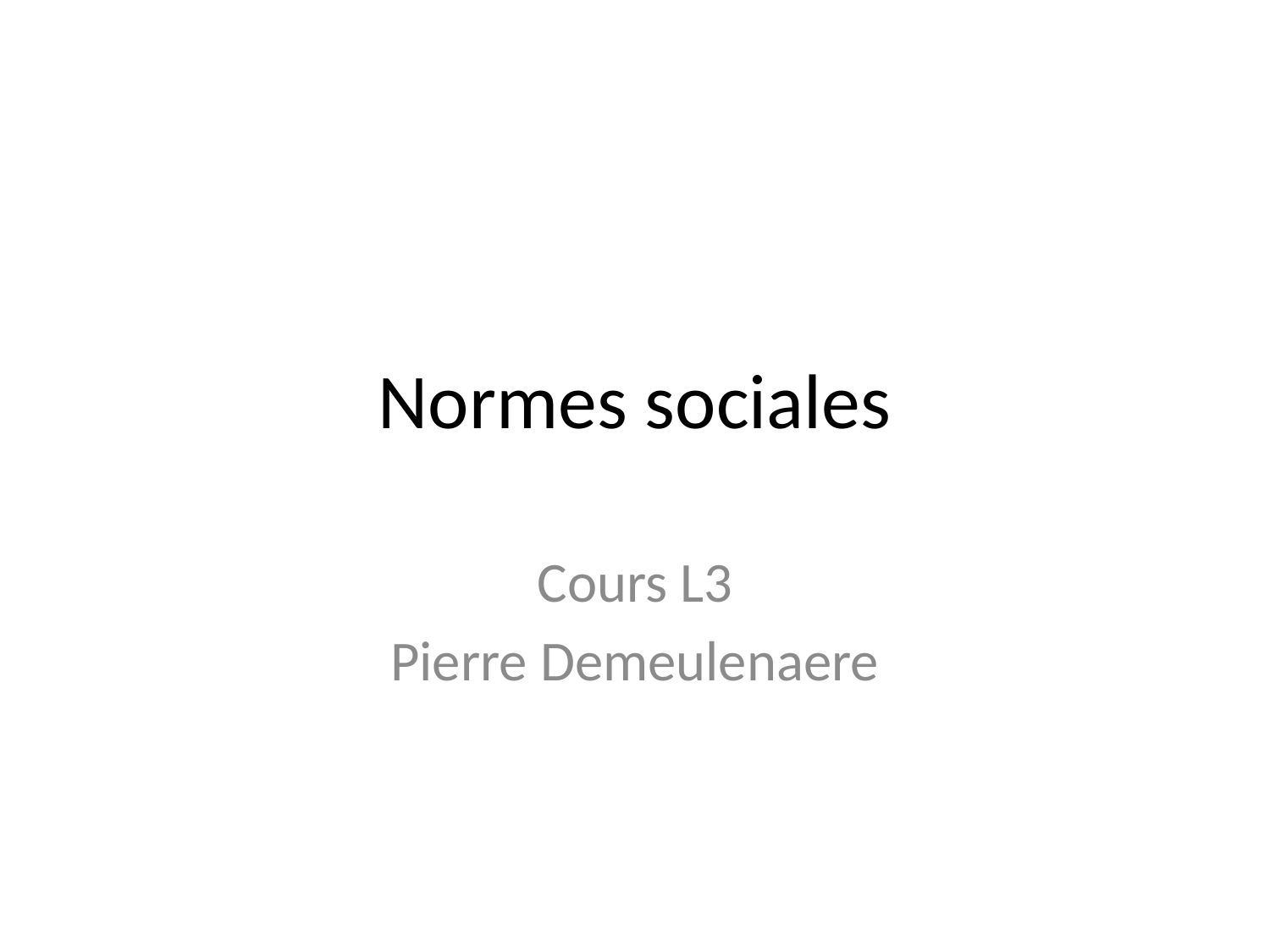

# Normes sociales
Cours L3
Pierre Demeulenaere